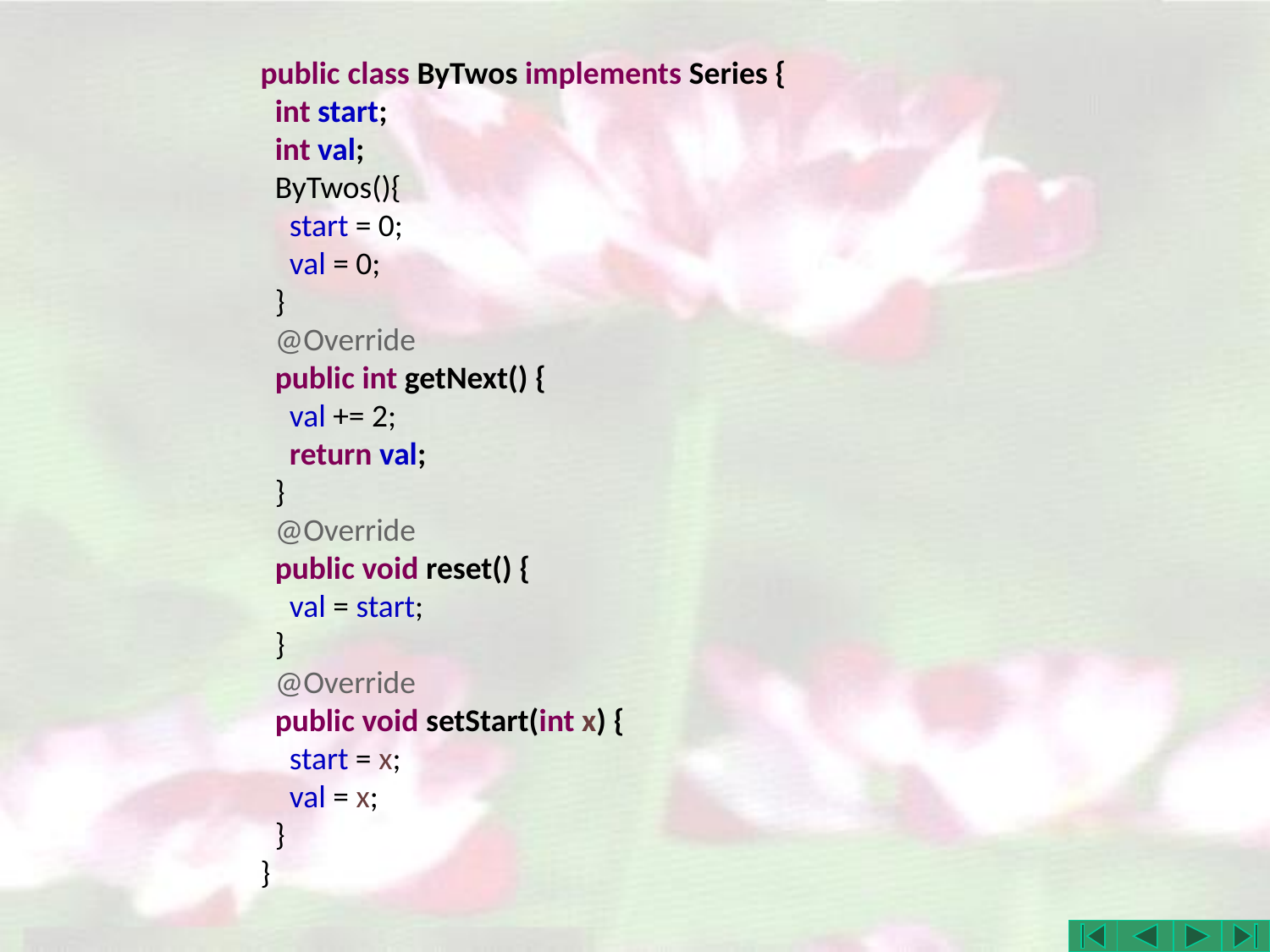

public class ByTwos implements Series {
  int start;
  int val;
  ByTwos(){
    start = 0;
    val = 0;
  }
  @Override
  public int getNext() {
    val += 2;
    return val;
  }
  @Override
  public void reset() {
    val = start;
  }
  @Override
  public void setStart(int x) {
    start = x;
    val = x;
  }
}